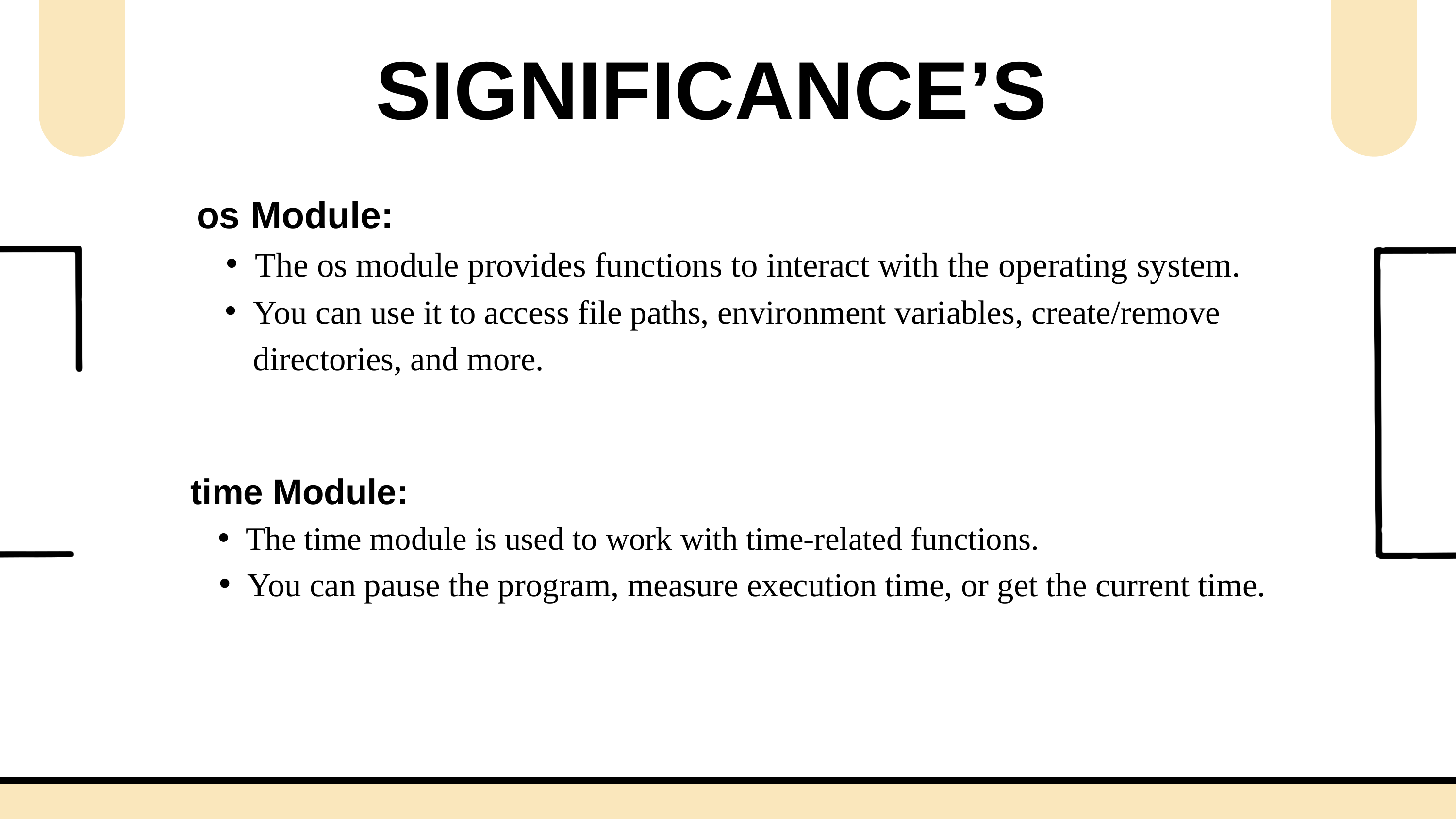

SIGNIFICANCE’S
os Module:
The os module provides functions to interact with the operating system.
You can use it to access file paths, environment variables, create/remove directories, and more.

time Module:
The time module is used to work with time-related functions.
You can pause the program, measure execution time, or get the current time.